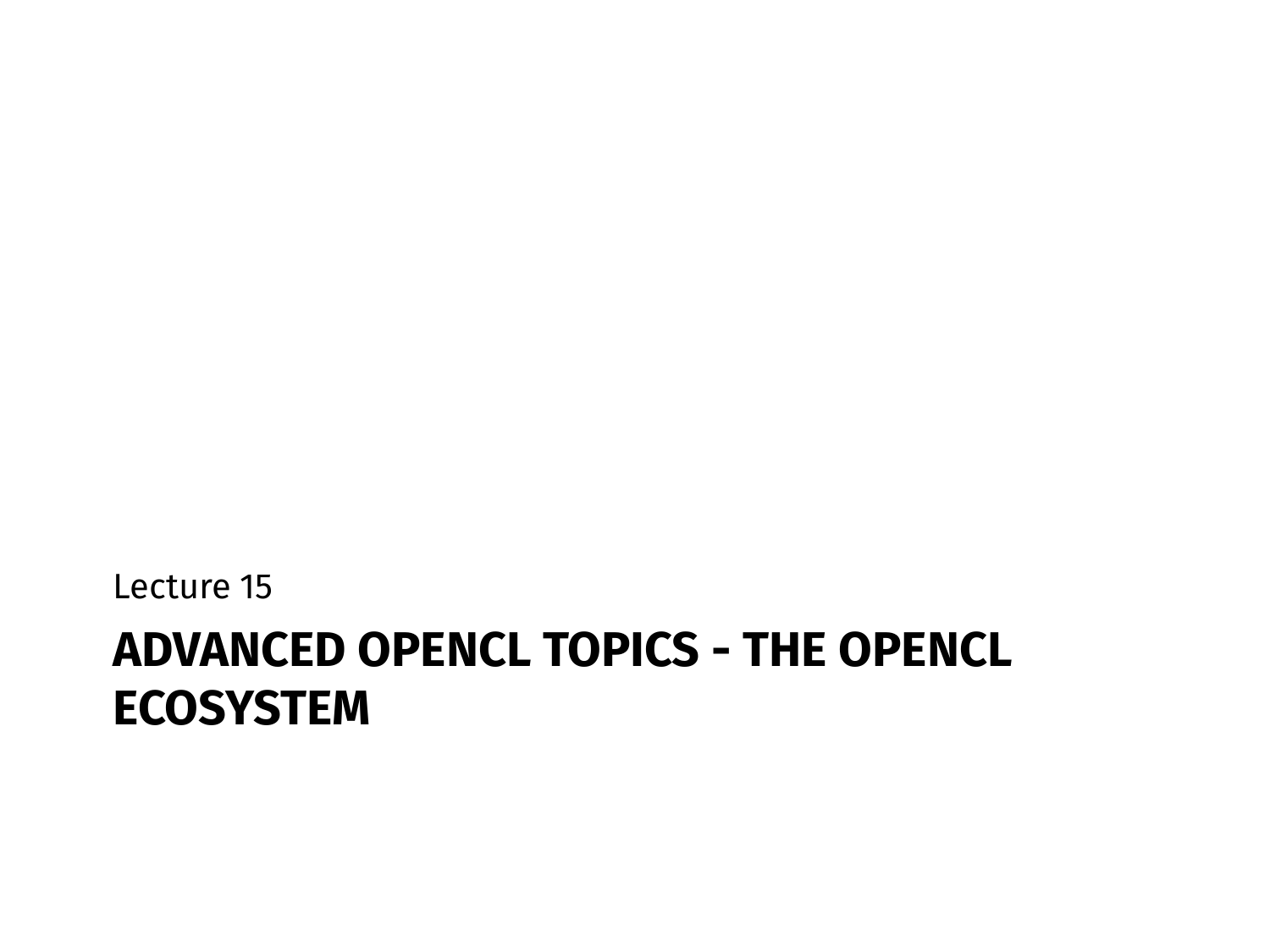

Lecture 15
# Advanced OpenCL Topics - The OPENCL ECOSYSTEM